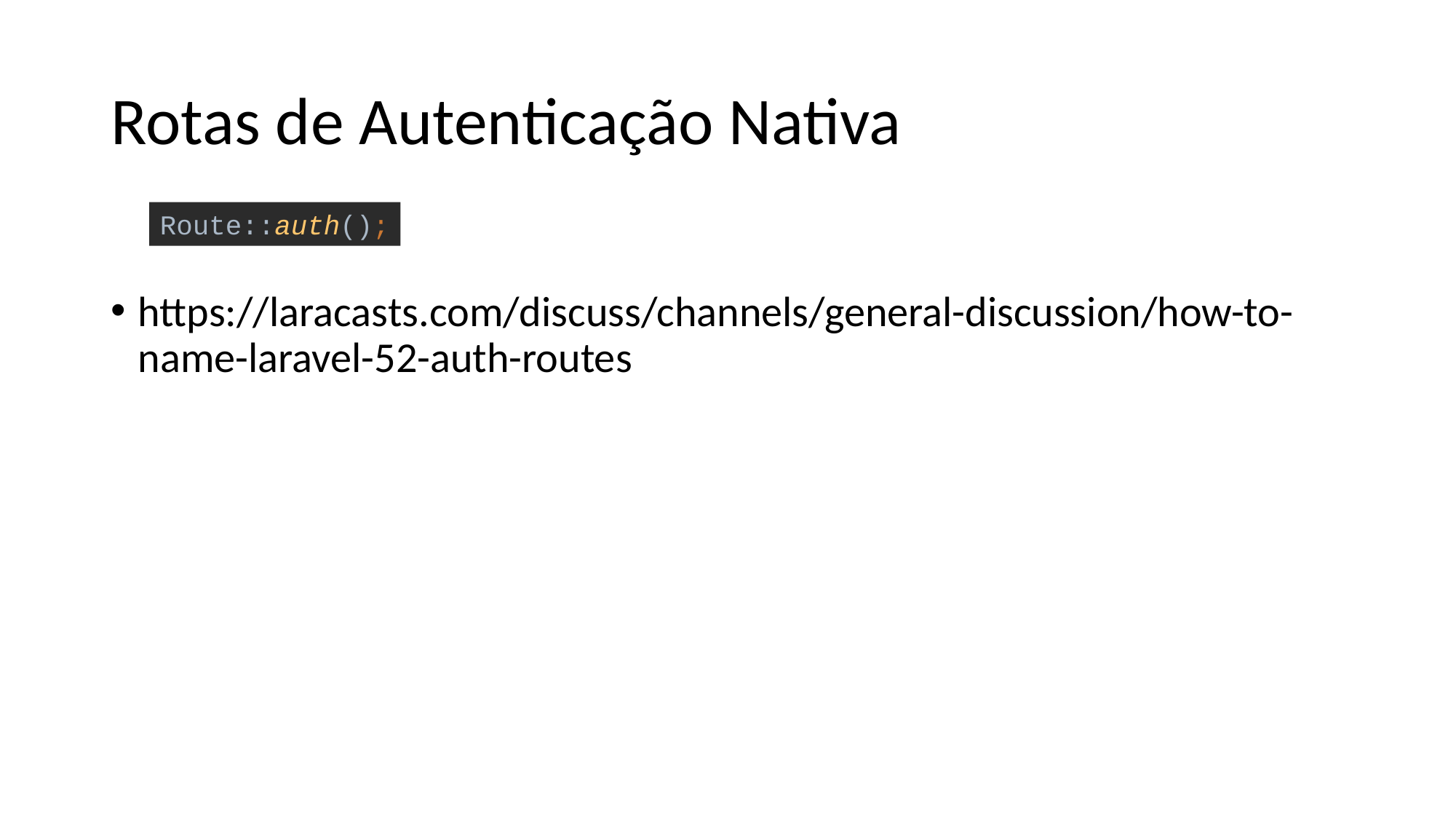

# Rotas de Autenticação Nativa
Route::auth();

https://laracasts.com/discuss/channels/general-discussion/how-to-name-laravel-52-auth-routes